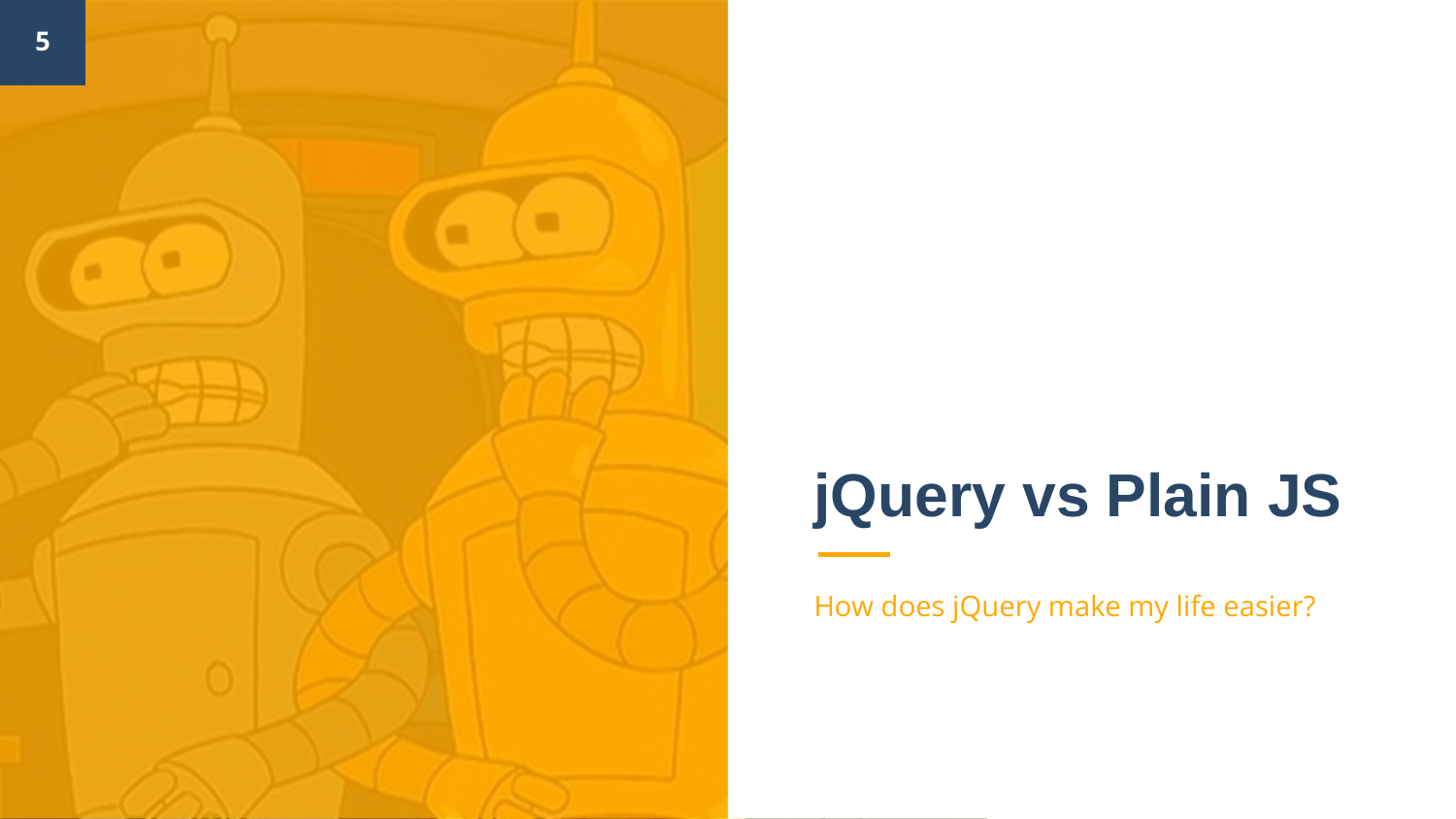

5
# jQuery vs Plain JS
How does jQuery make my life easier?